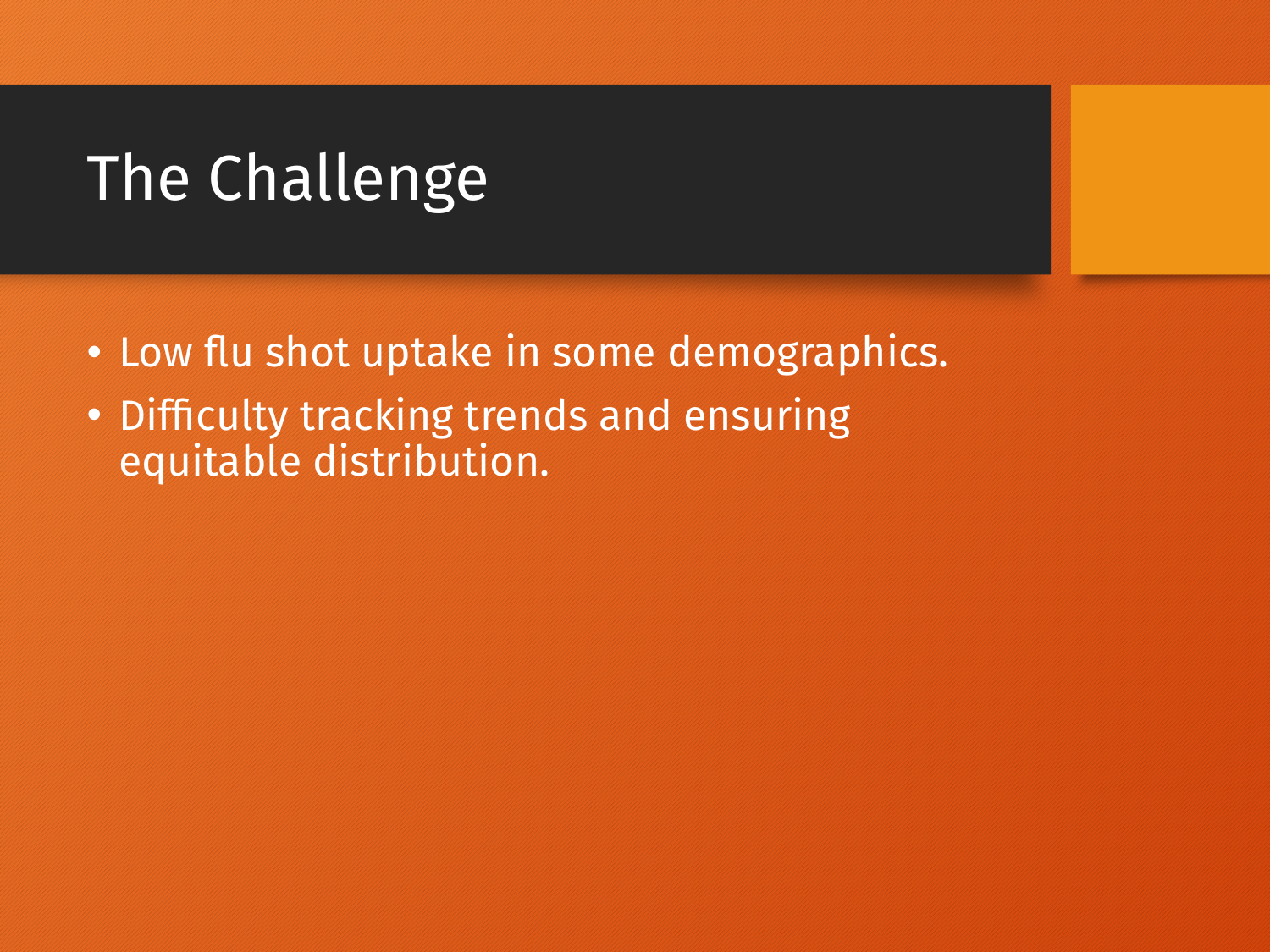

# The Challenge
Low flu shot uptake in some demographics.
Difficulty tracking trends and ensuring equitable distribution.